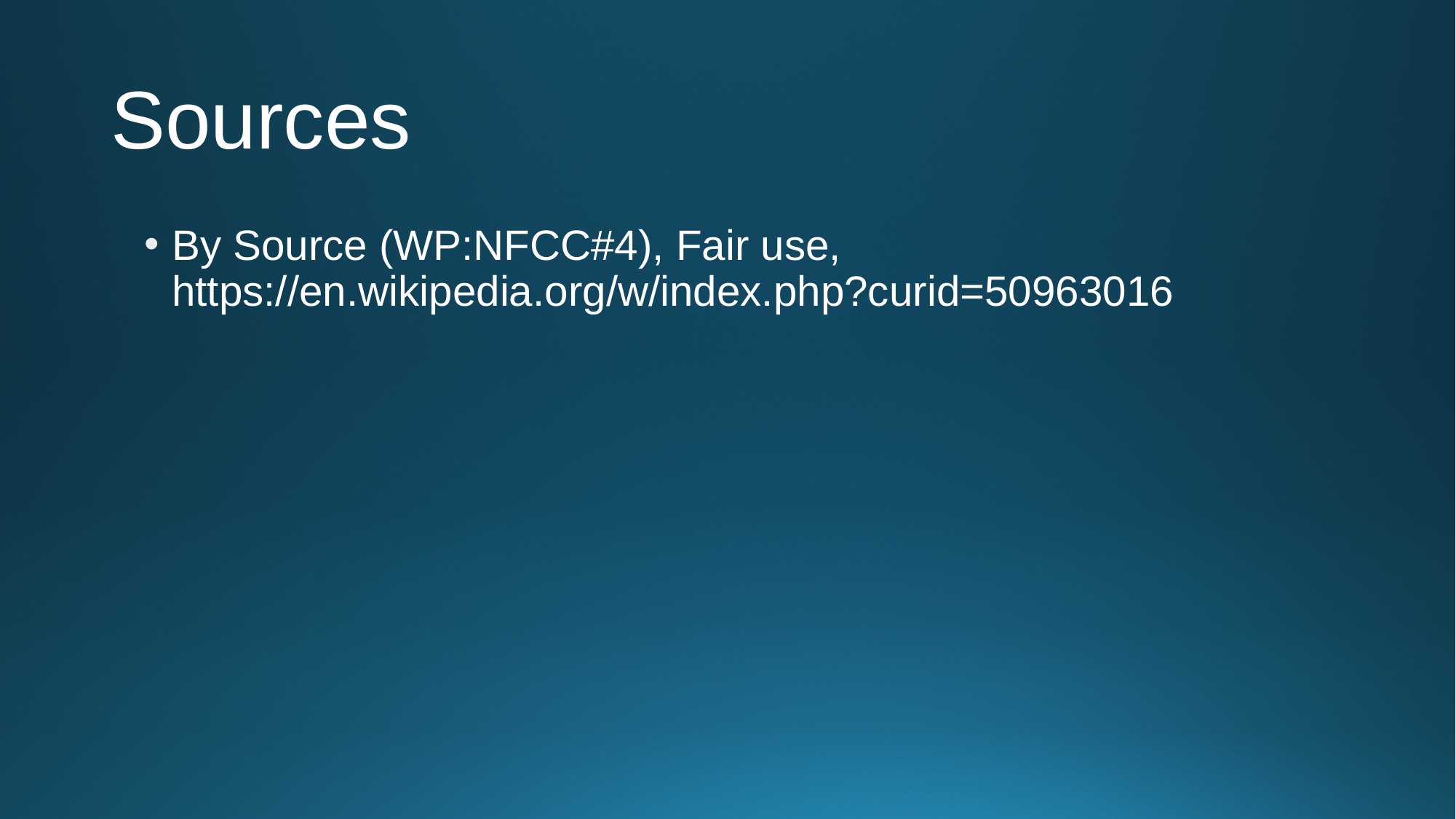

# Sources
By Source (WP:NFCC#4), Fair use, https://en.wikipedia.org/w/index.php?curid=50963016